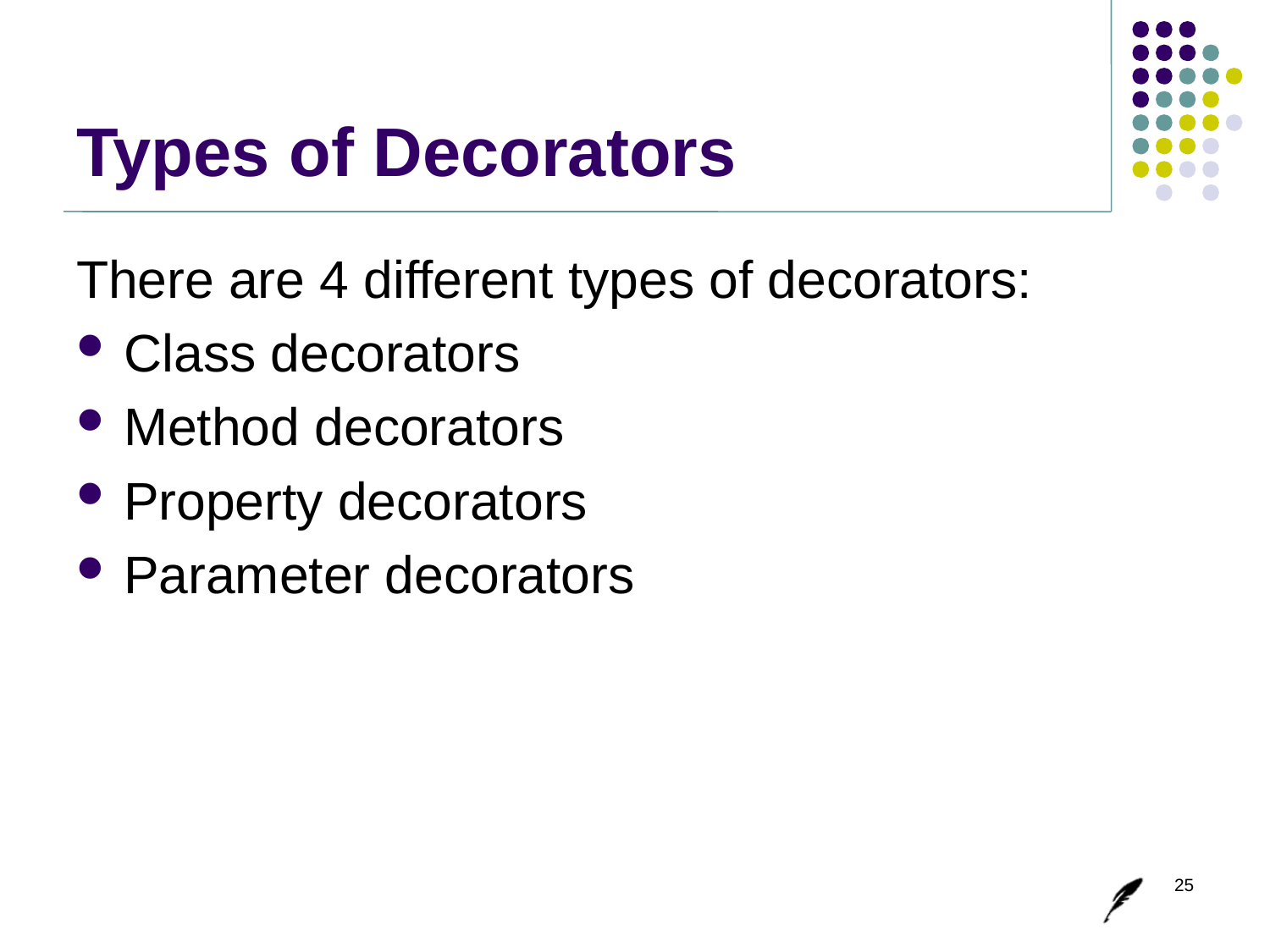

# Types of Decorators
There are 4 different types of decorators:
Class decorators
Method decorators
Property decorators
Parameter decorators

25